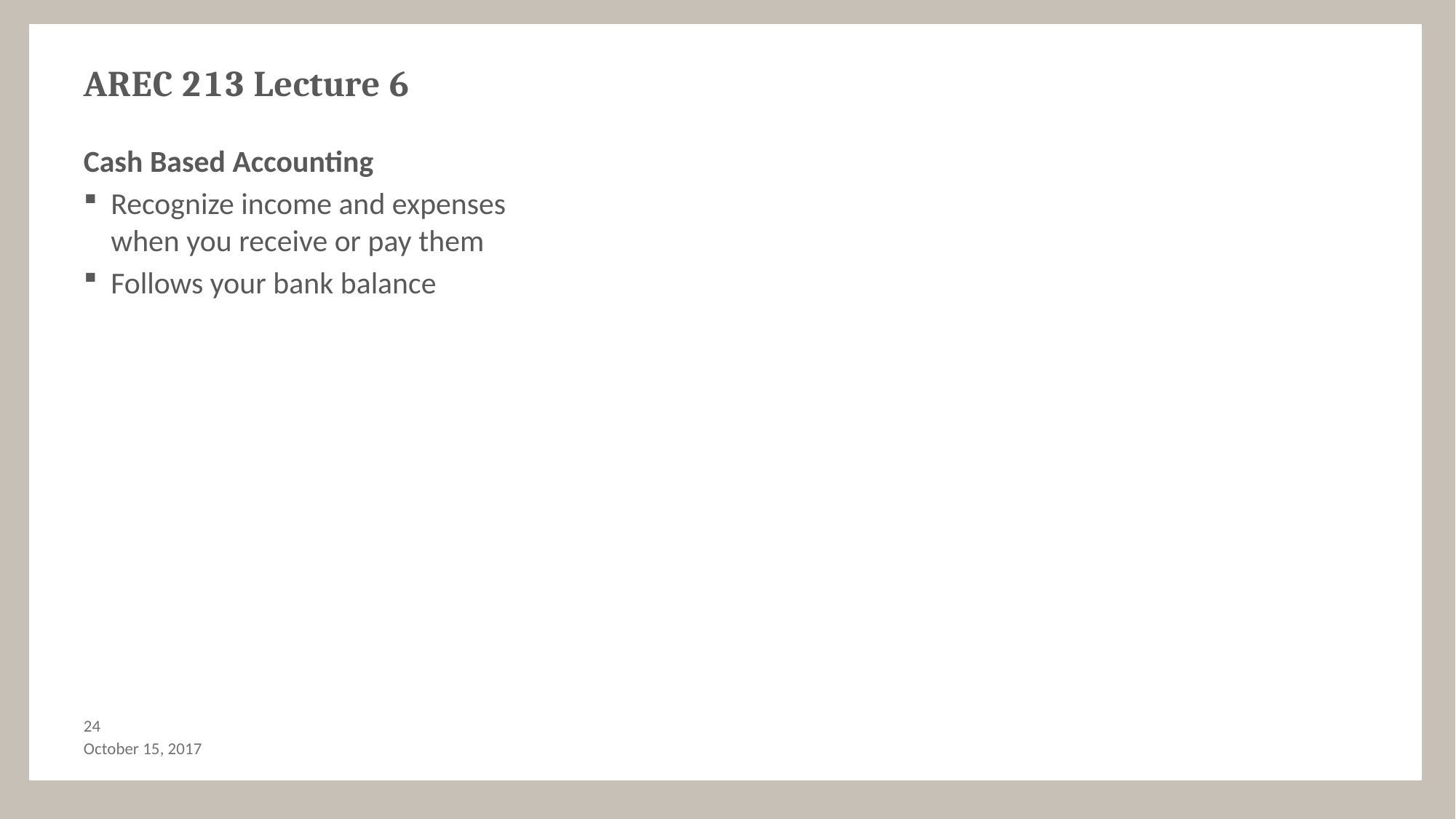

# AREC 213 Lecture 6
Cash Based Accounting
Recognize income and expenses when you receive or pay them
Follows your bank balance

24
October 15, 2017